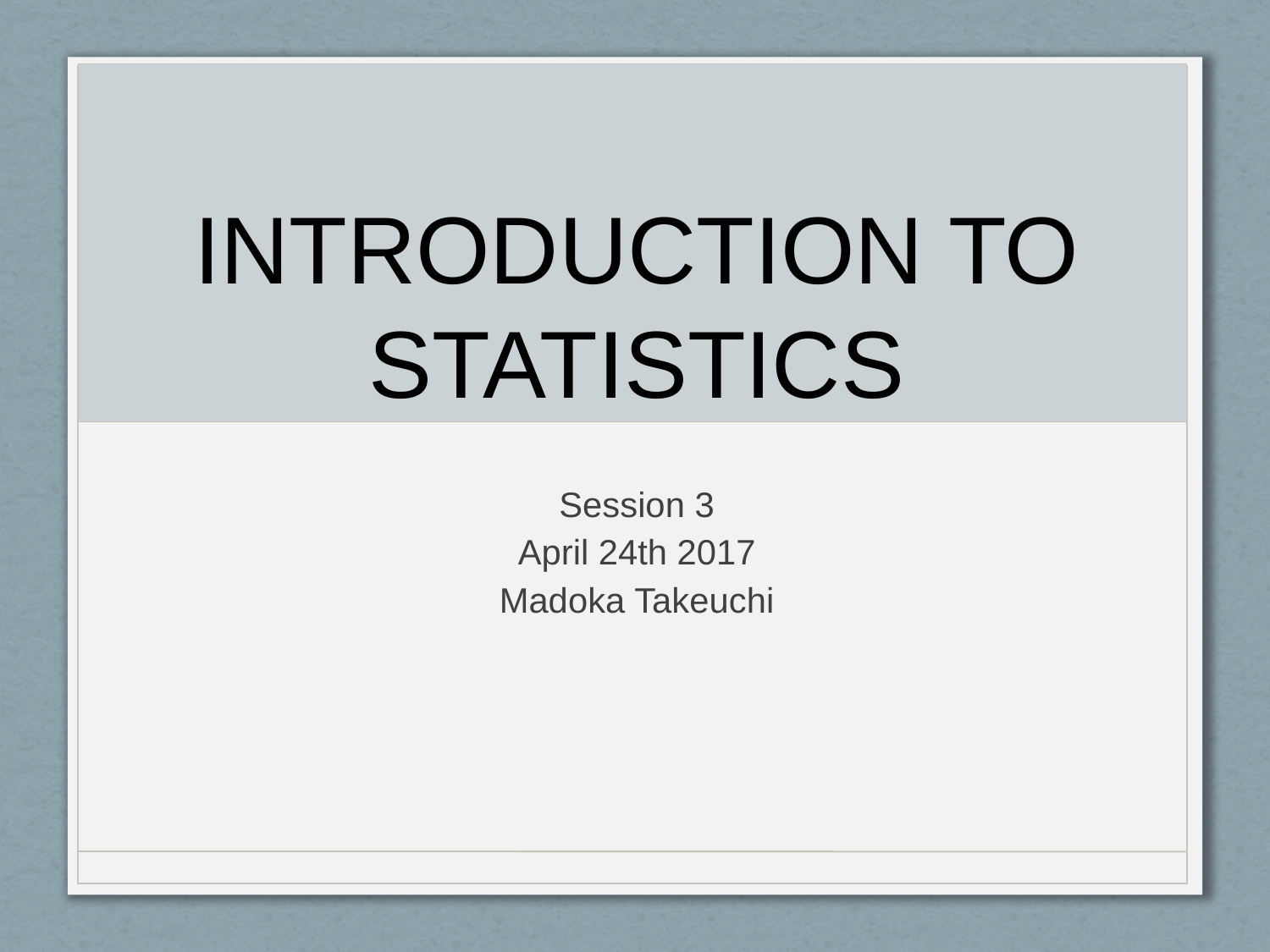

# INTRODUCTION TO STATISTICS
Session 3
April 24th 2017
Madoka Takeuchi